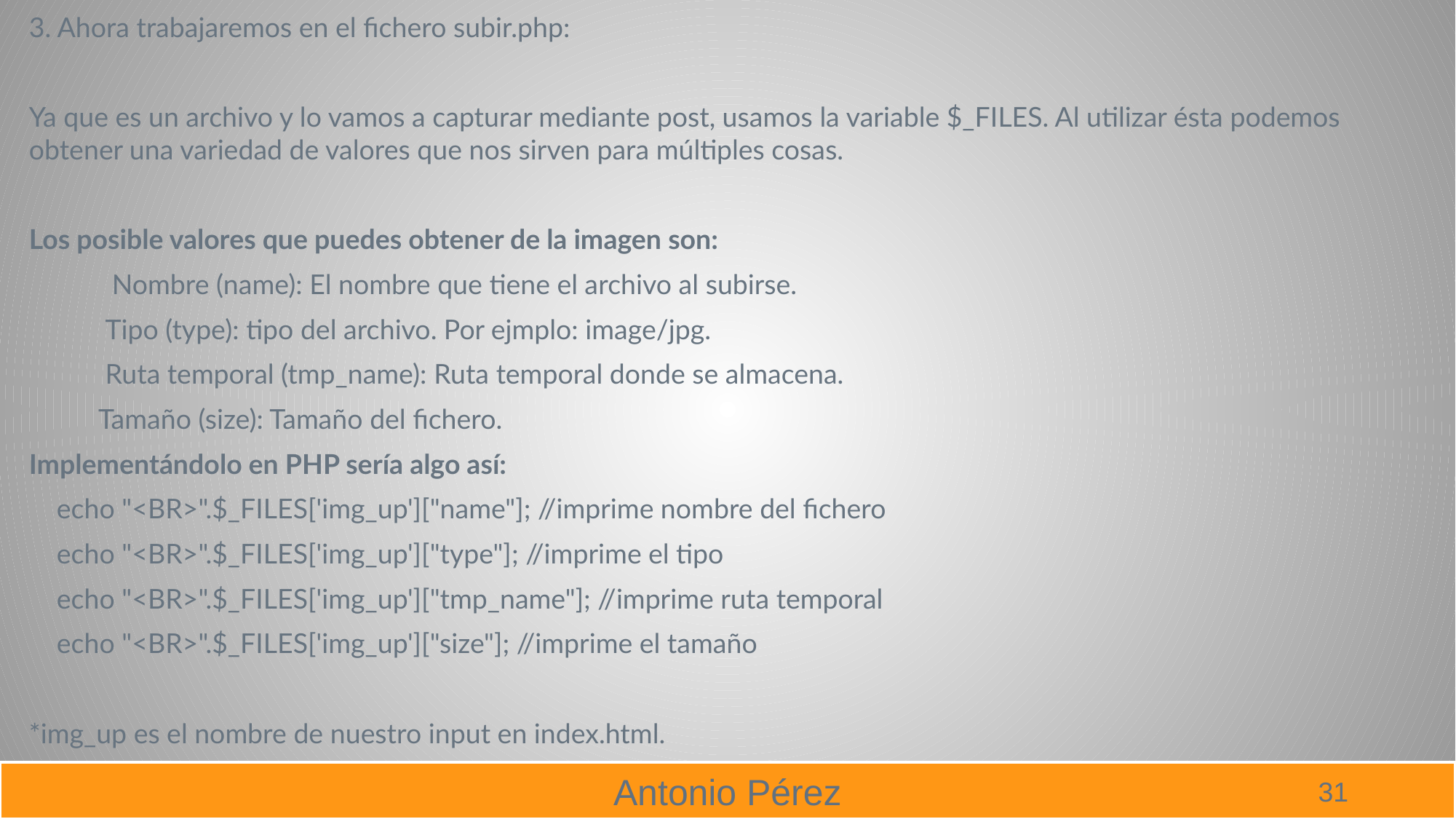

3. Ahora trabajaremos en el fichero subir.php:

Ya que es un archivo y lo vamos a capturar mediante post, usamos la variable $_FILES. Al utilizar ésta podemos obtener una variedad de valores que nos sirven para múltiples cosas.

Los posible valores que puedes obtener de la imagen son:
            Nombre (name): El nombre que tiene el archivo al subirse.
           Tipo (type): tipo del archivo. Por ejmplo: image/jpg.
           Ruta temporal (tmp_name): Ruta temporal donde se almacena.
          Tamaño (size): Tamaño del fichero.
Implementándolo en PHP sería algo así:
    echo "<BR>".$_FILES['img_up']["name"]; //imprime nombre del fichero
    echo "<BR>".$_FILES['img_up']["type"]; //imprime el tipo
    echo "<BR>".$_FILES['img_up']["tmp_name"]; //imprime ruta temporal
    echo "<BR>".$_FILES['img_up']["size"]; //imprime el tamaño

*img_up es el nombre de nuestro input en index.html.
31